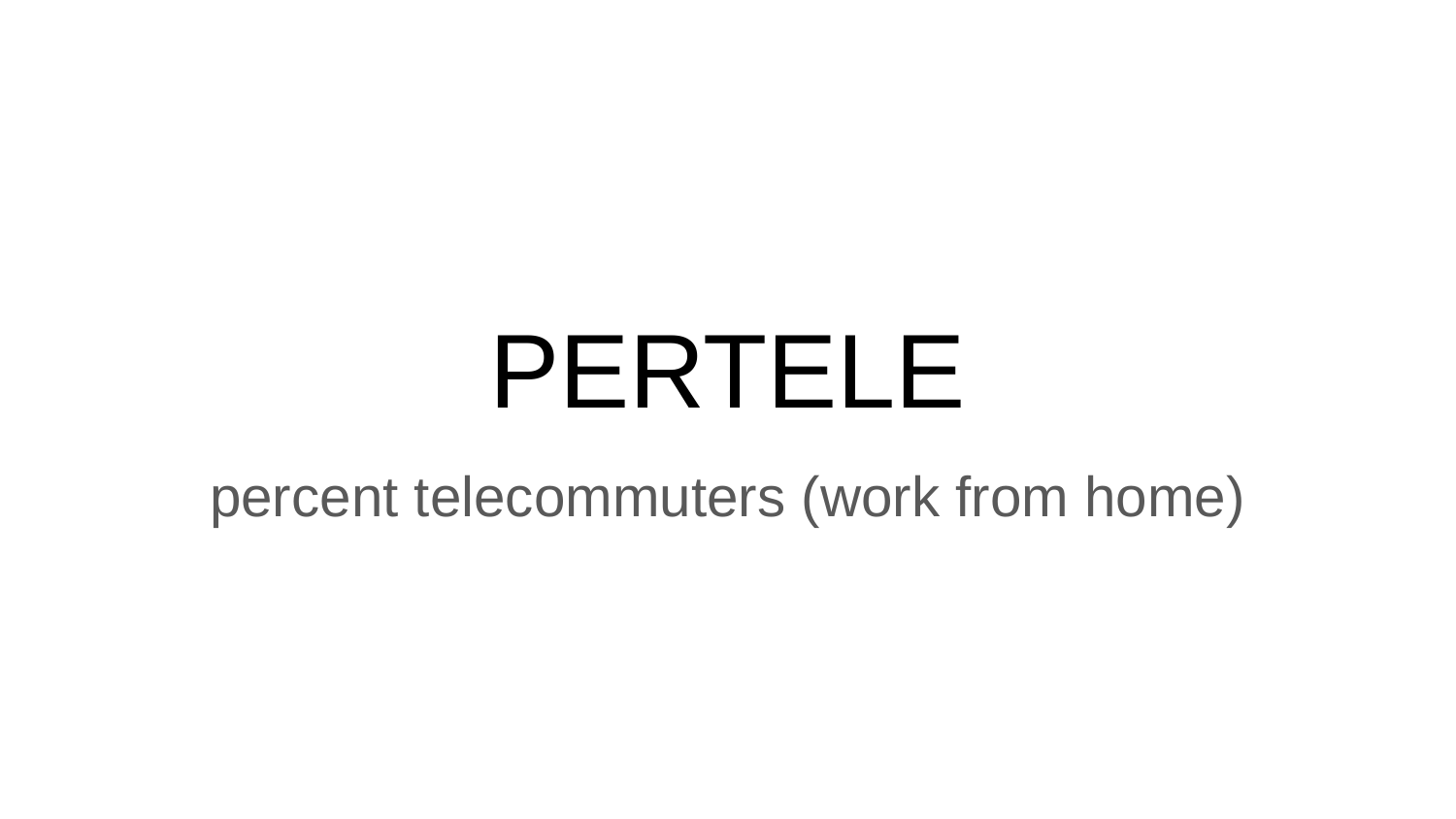

# PERTELE
percent telecommuters (work from home)